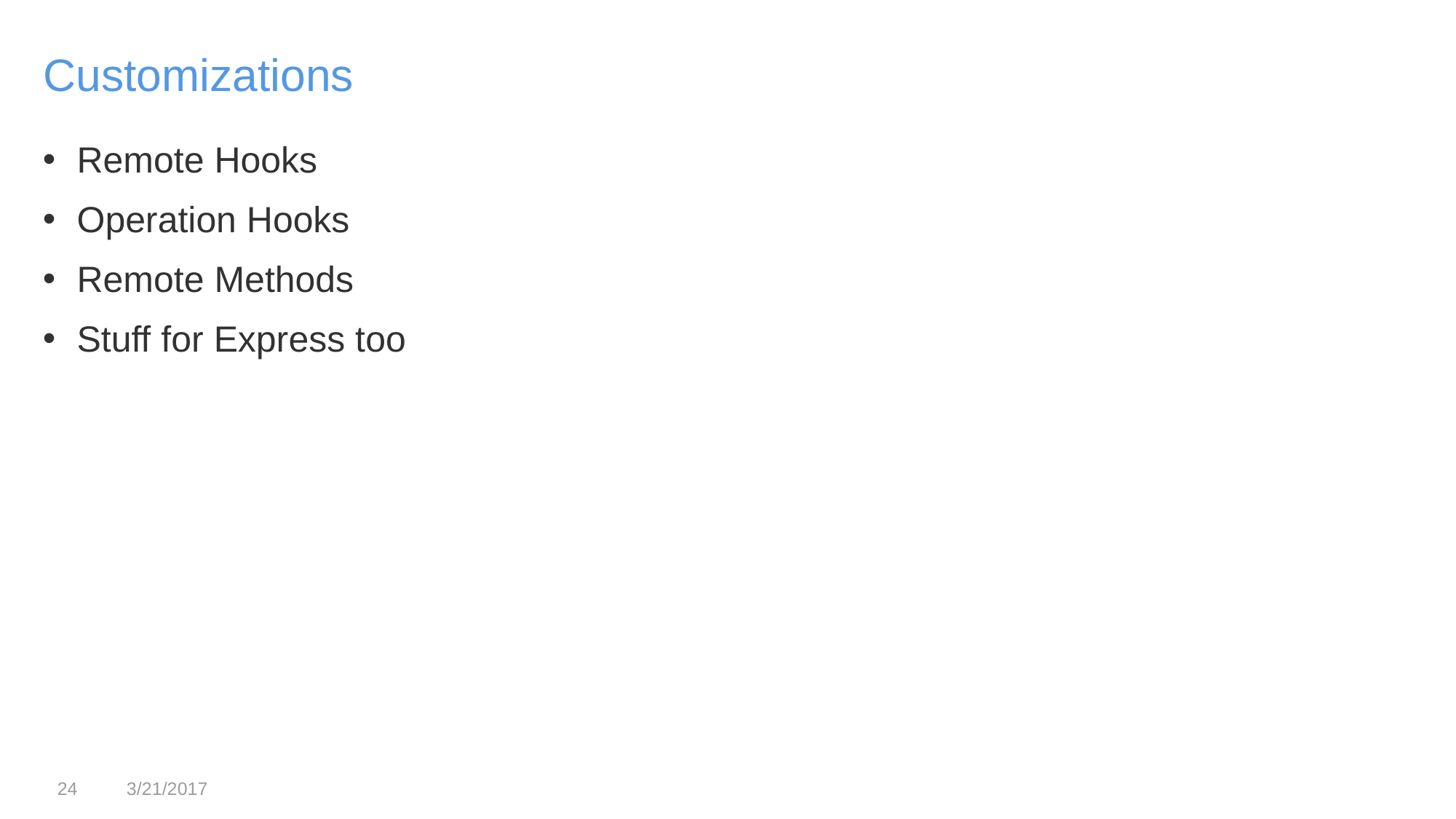

Customizations
Remote Hooks
Operation Hooks
Remote Methods
Stuff for Express too
24
3/21/2017